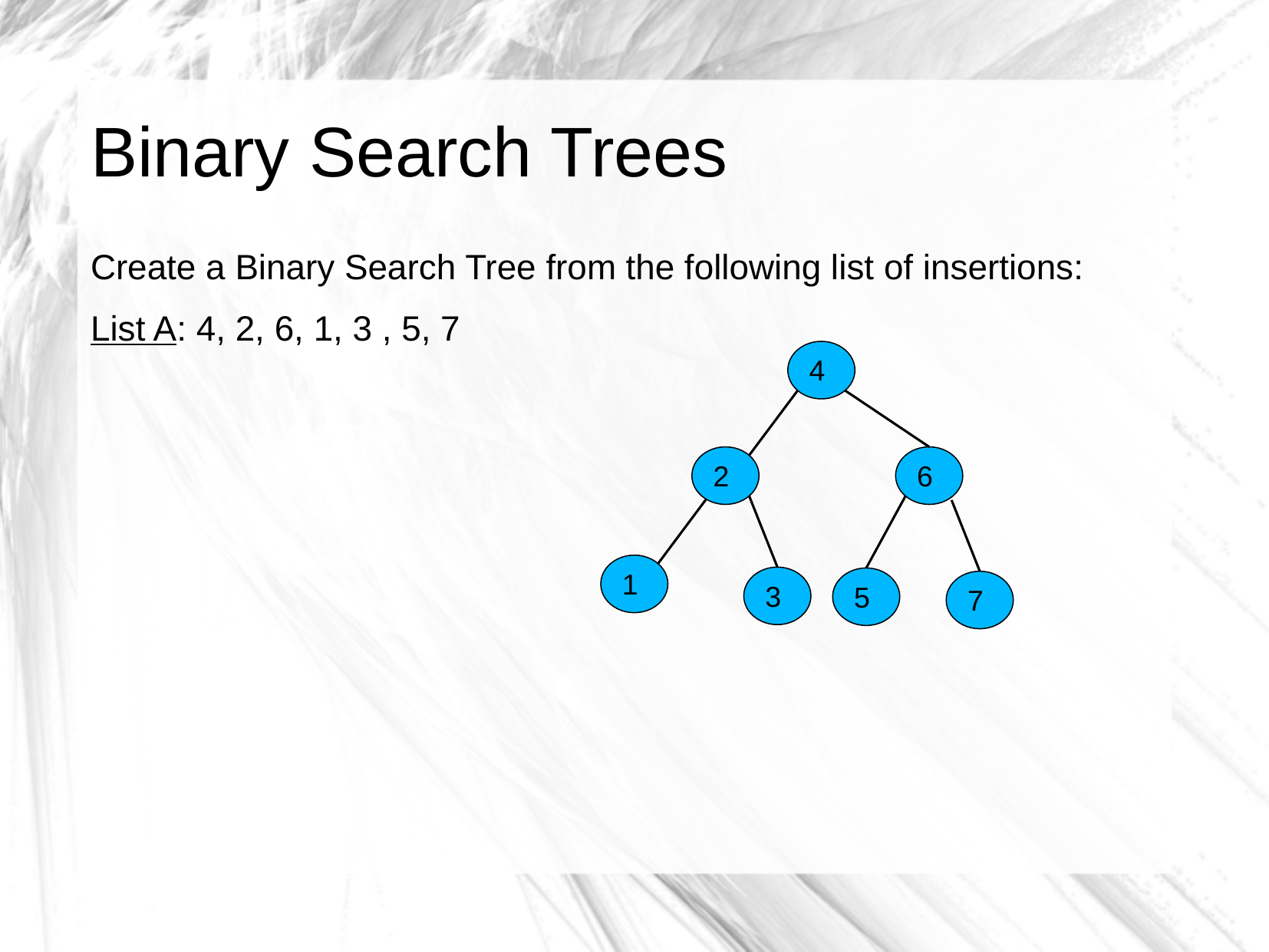

# Binary Search Trees
Create a Binary Search Tree from the following list of insertions:
List A: 4, 2, 6, 1, 3 , 5, 7
4
2
6
1
3
5
7